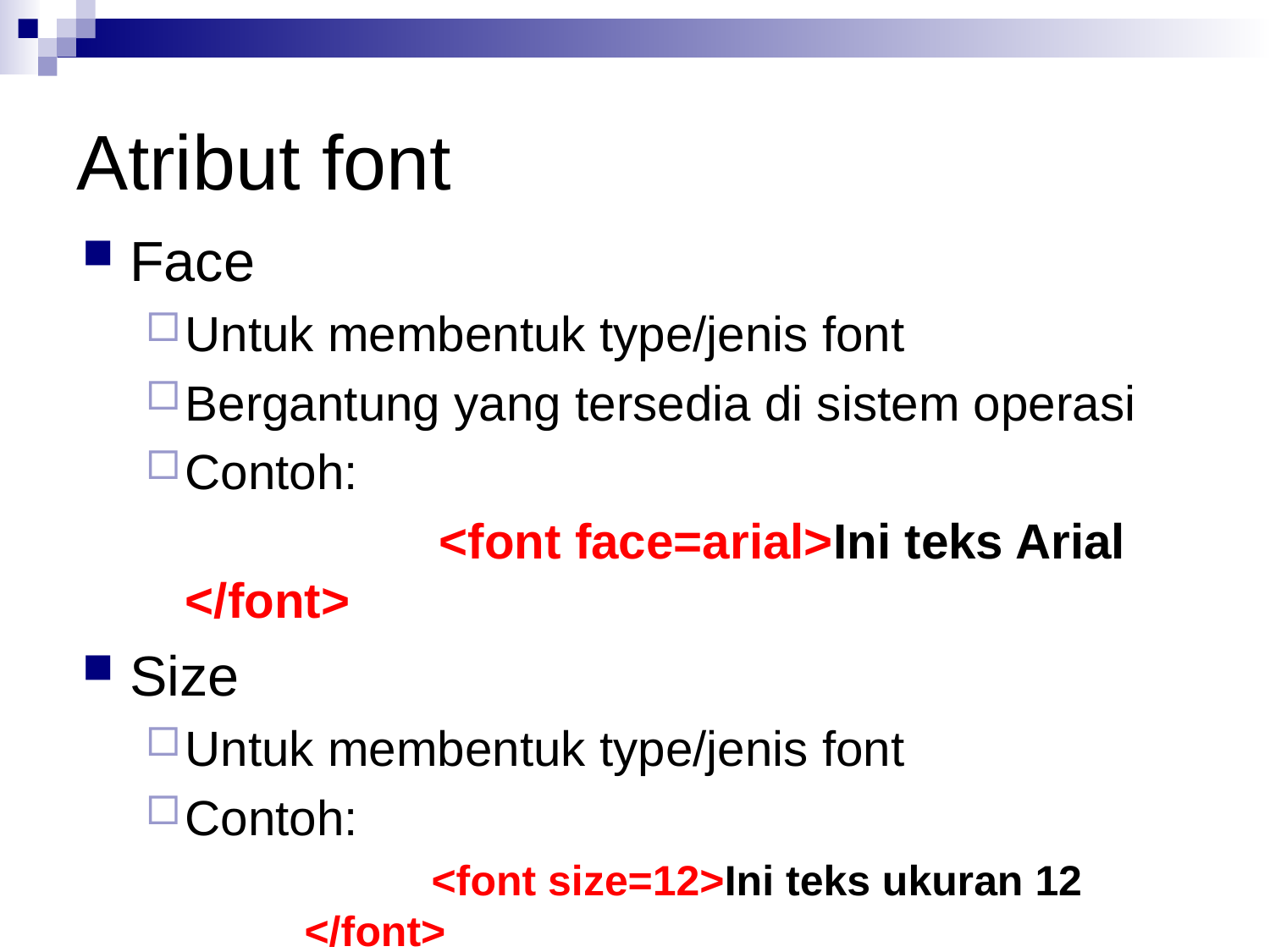

# Atribut font
Face
Untuk membentuk type/jenis font
Bergantung yang tersedia di sistem operasi
Contoh:
			<font face=arial>Ini teks Arial </font>
Size
Untuk membentuk type/jenis font
Contoh:
		<font size=12>Ini teks ukuran 12 </font>